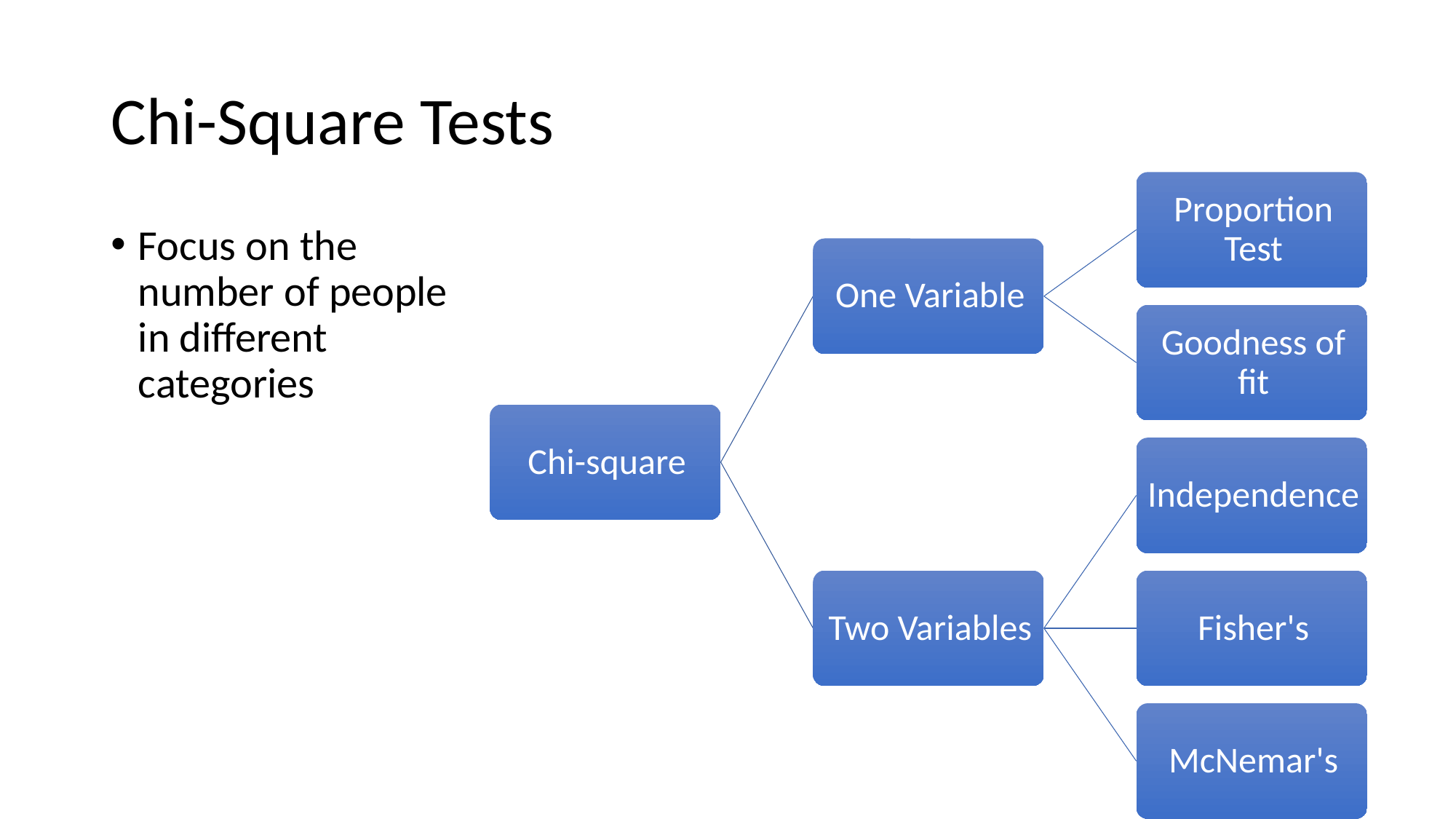

# Chi-Square Tests
Chi-square

One Variable

Proportion Test

Goodness of fit

Two Variables

Independence

Fisher's

McNemar's
Focus on the number of people in different categories